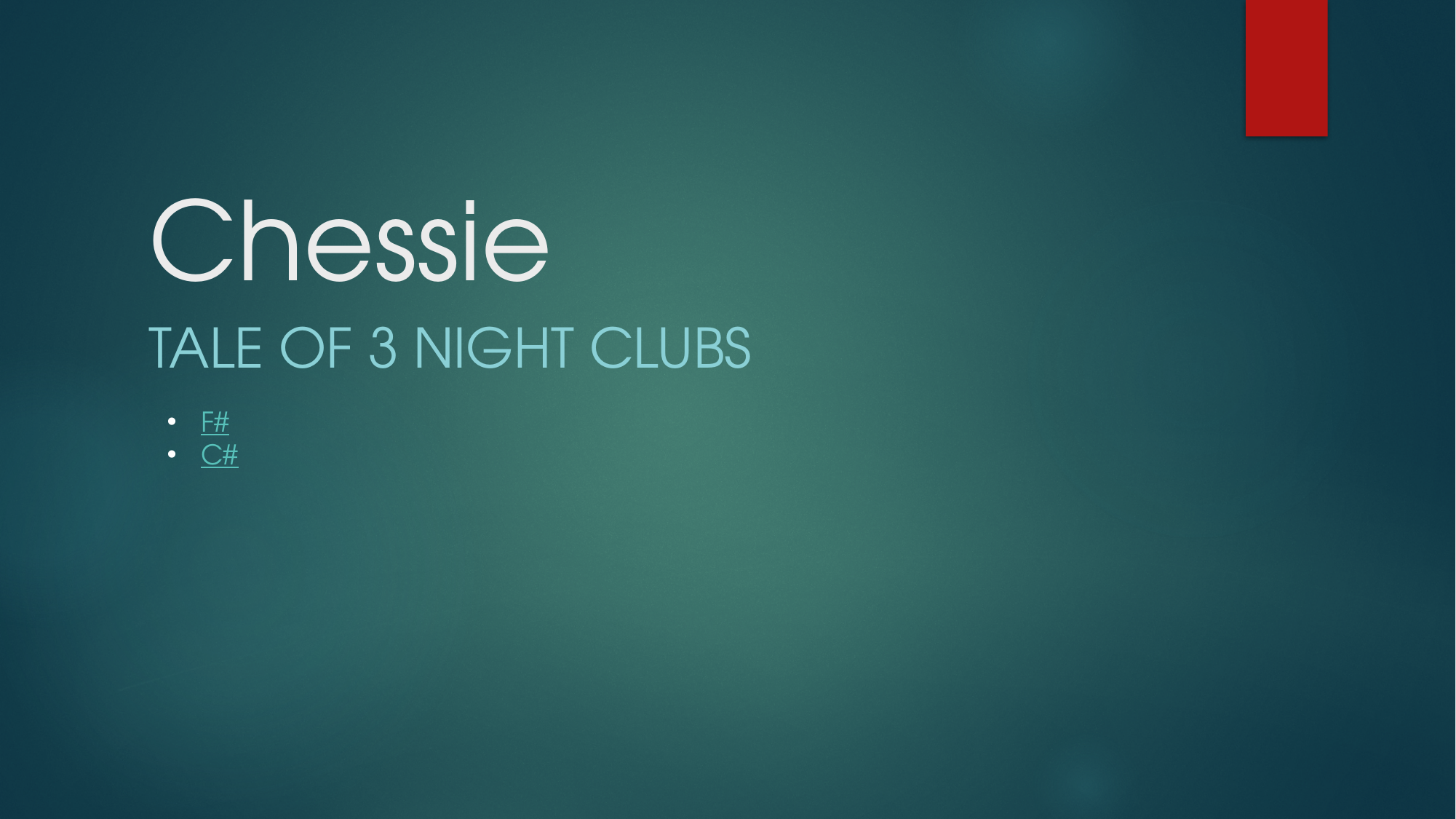

# Chessie
Tale of 3 Night Clubs
F#
C#